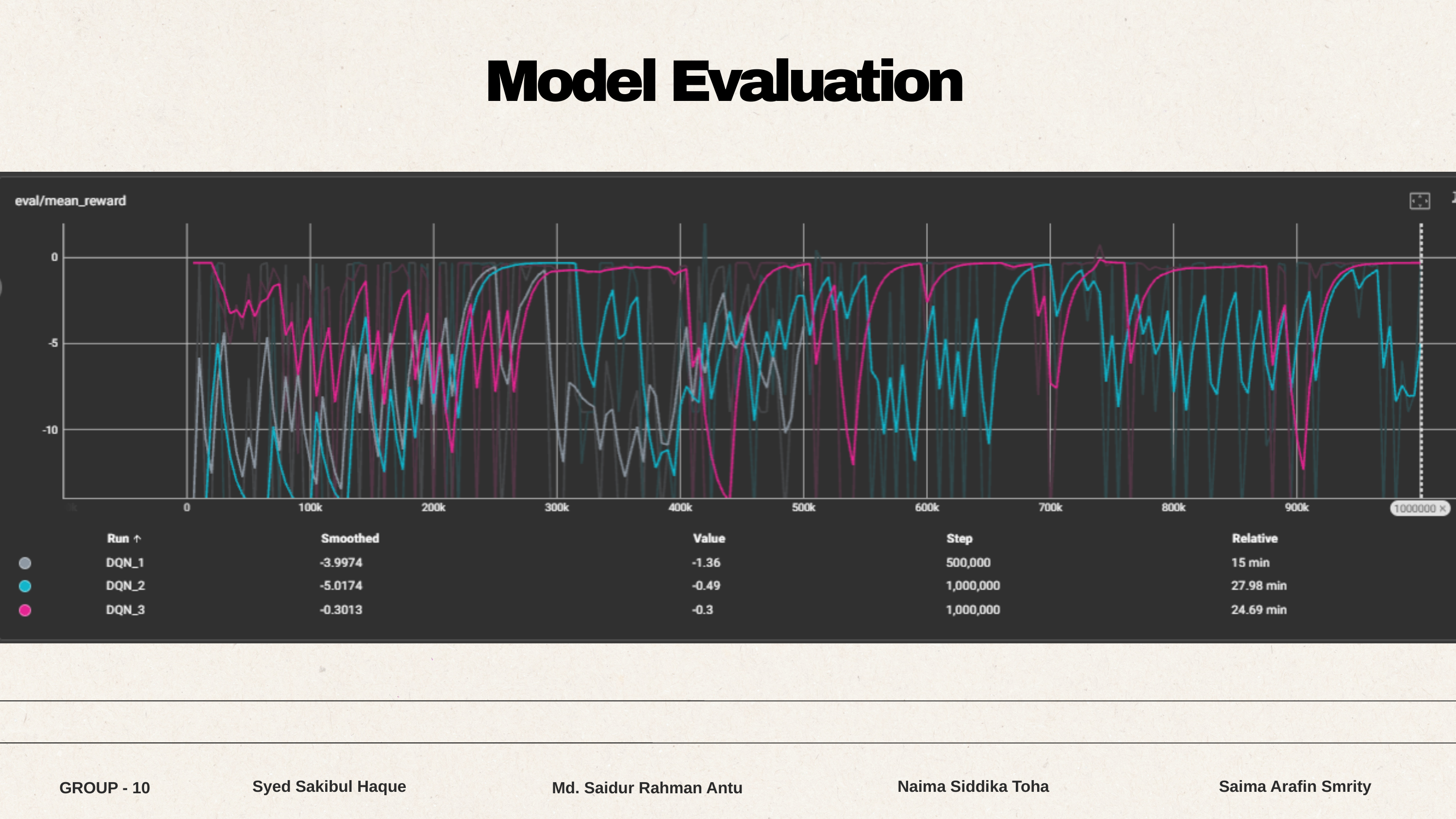

Model Evaluation

 Syed Sakibul Haque
  Naima Siddika Toha
Saima Arafin Smrity
GROUP - 10
 Md. Saidur Rahman Antu